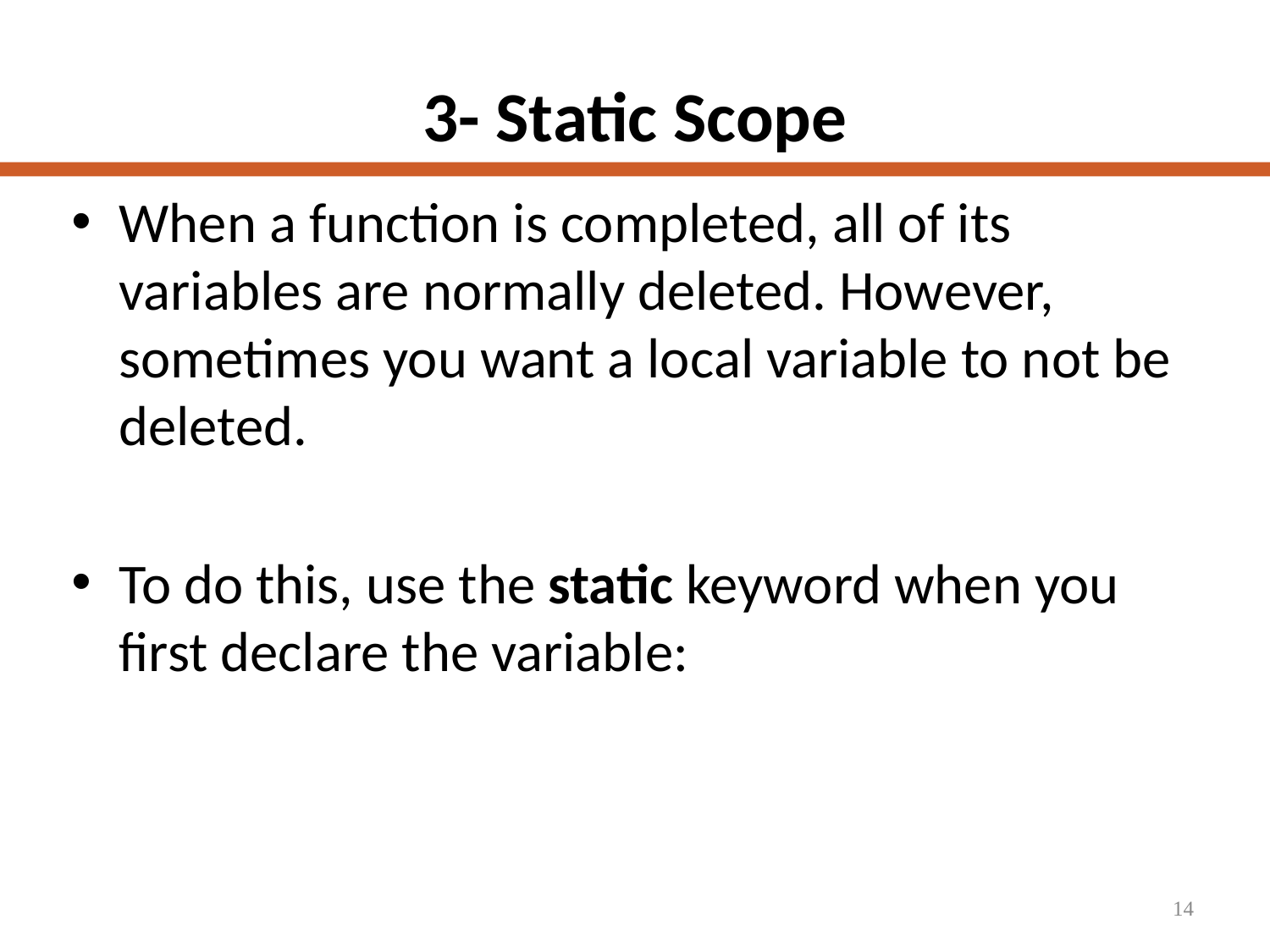

# 3- Static Scope
When a function is completed, all of its variables are normally deleted. However, sometimes you want a local variable to not be deleted.

To do this, use the static keyword when you first declare the variable:
14